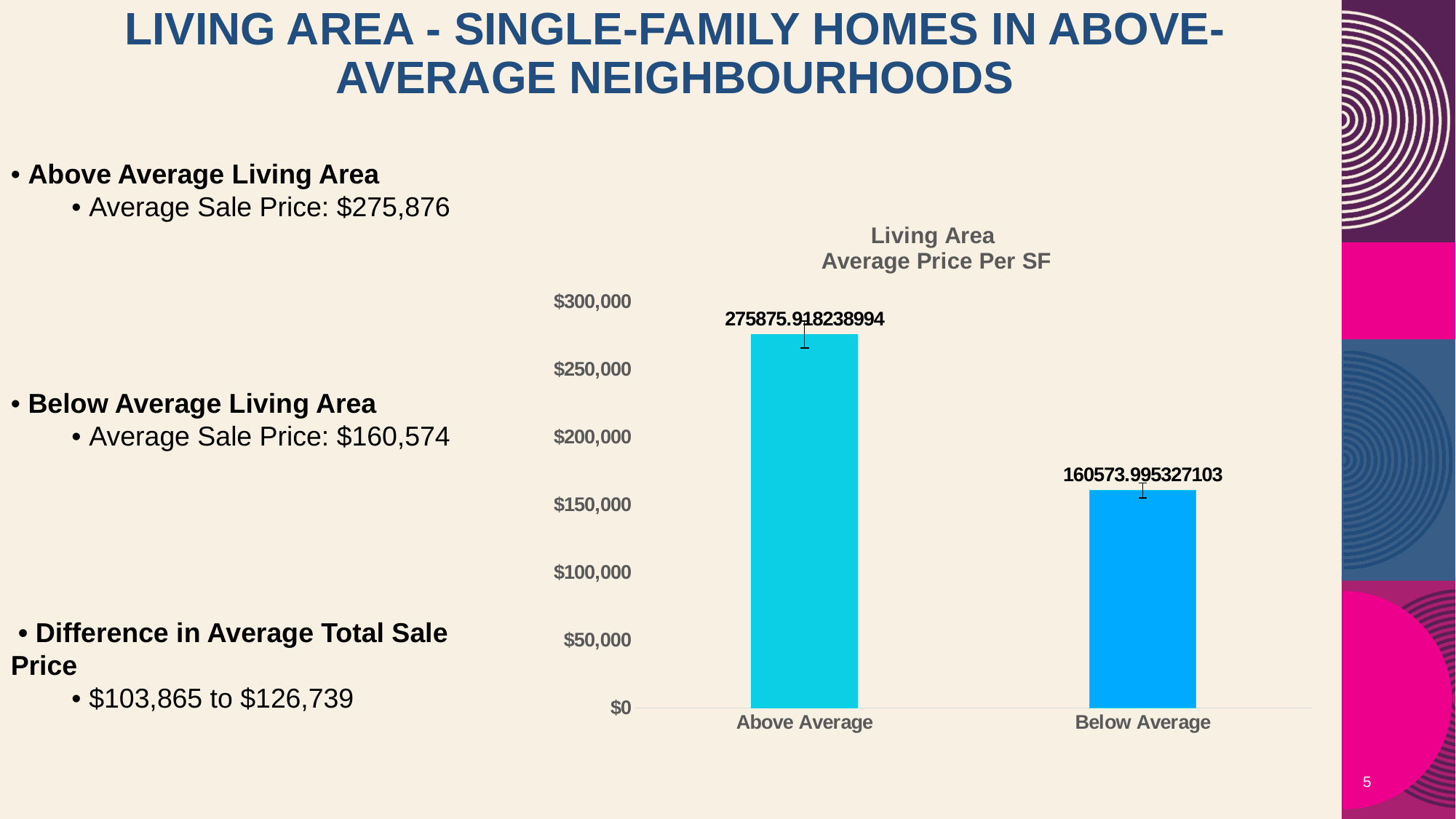

# Living area - Single-Family Homes in Above-Average Neighbourhoods

• Above Average Living Area
        • Average Sale Price: $275,876

• Below Average Living Area
        • Average Sale Price: $160,574

 • Difference in Average Total Sale Price
        • $103,865 to $126,739

### Chart: Living Area
 Average Price Per SF

| Category |  |
|---|---|
| Above Average | 275875.91823899373 |
| Below Average | 160573.9953271028 |
5